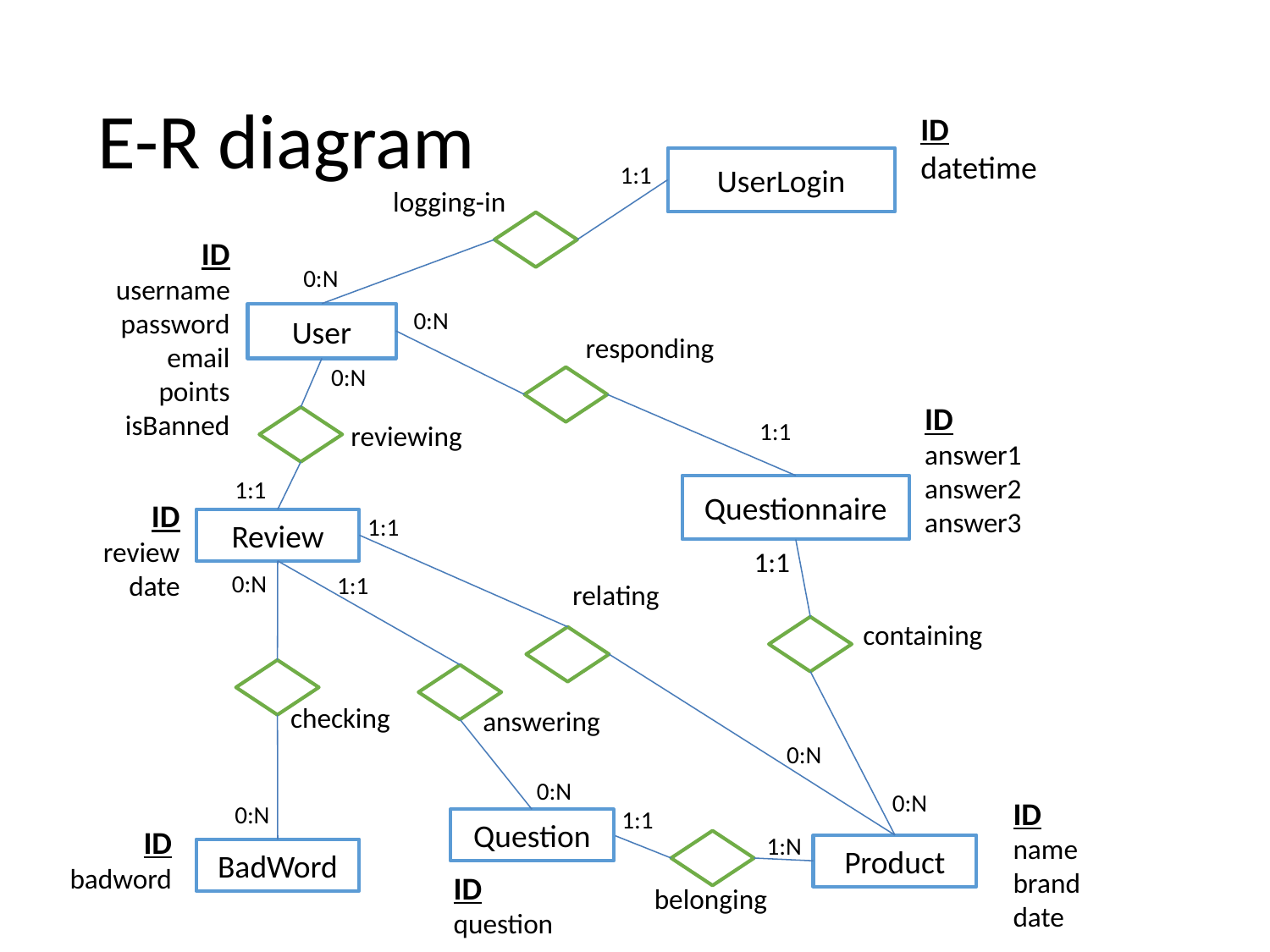

# E-R diagram
ID
datetime
UserLogin
1:1
logging-in

ID
username
password
email
points
isBanned
0:N
0:N
User
responding
0:N

ID
answer1
answer2
answer3

1:1
reviewing
1:1
Questionnaire
ID
review
date
1:1
Review

1:1
0:N
1:1
relating
containing

checking
answering
0:N
0:N
0:N
ID
name
brand
date
0:N
1:1
Question
ID
badword
1:N

Product
BadWord
ID
question
belonging